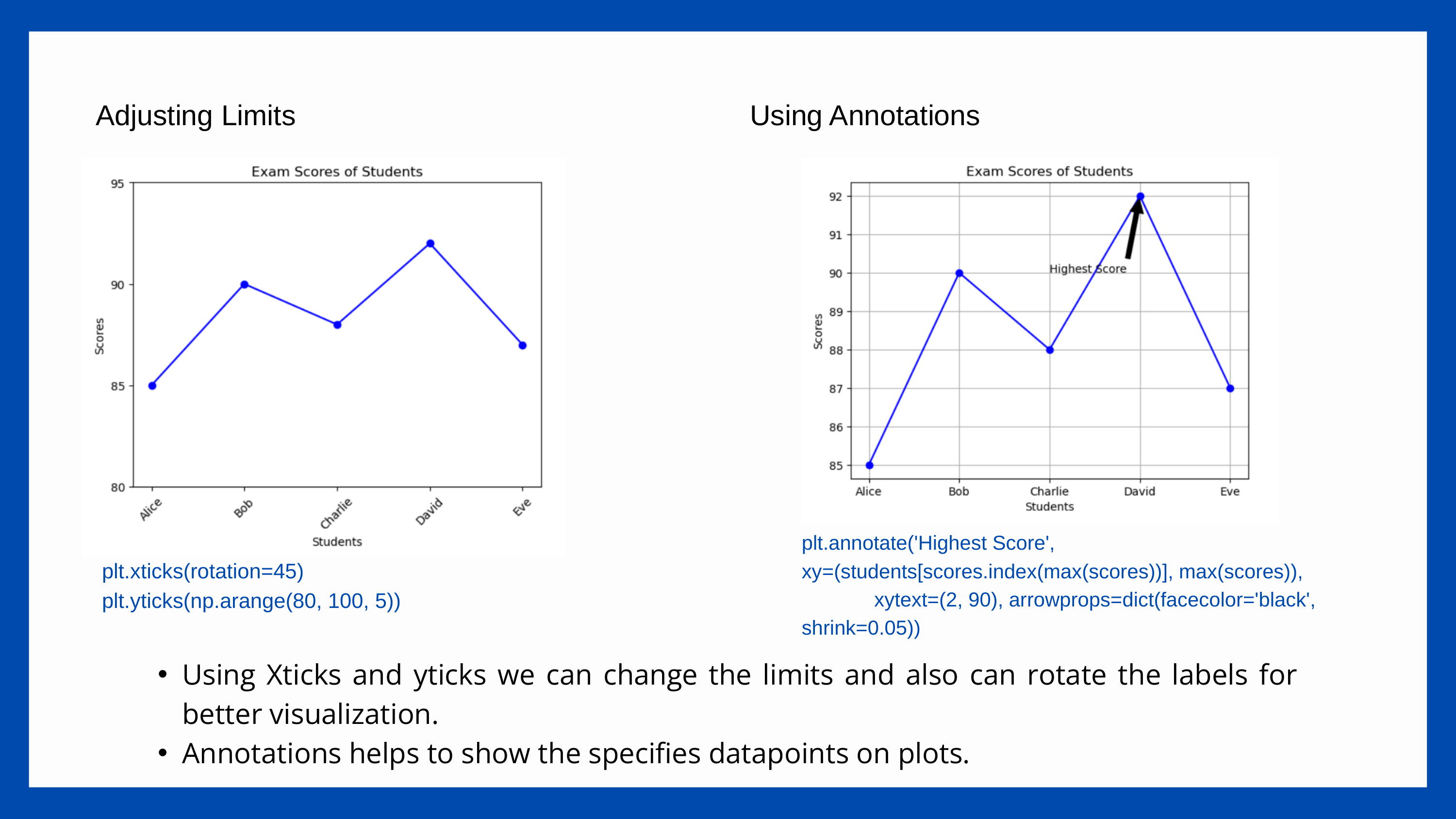

Adjusting Limits
Using Annotations

plt.annotate('Highest Score', xy=(students[scores.index(max(scores))], max(scores)),
             xytext=(2, 90), arrowprops=dict(facecolor='black', shrink=0.05))
plt.xticks(rotation=45)
plt.yticks(np.arange(80, 100, 5))
Using Xticks and yticks we can change the limits and also can rotate the labels for better visualization.
Annotations helps to show the specifies datapoints on plots.